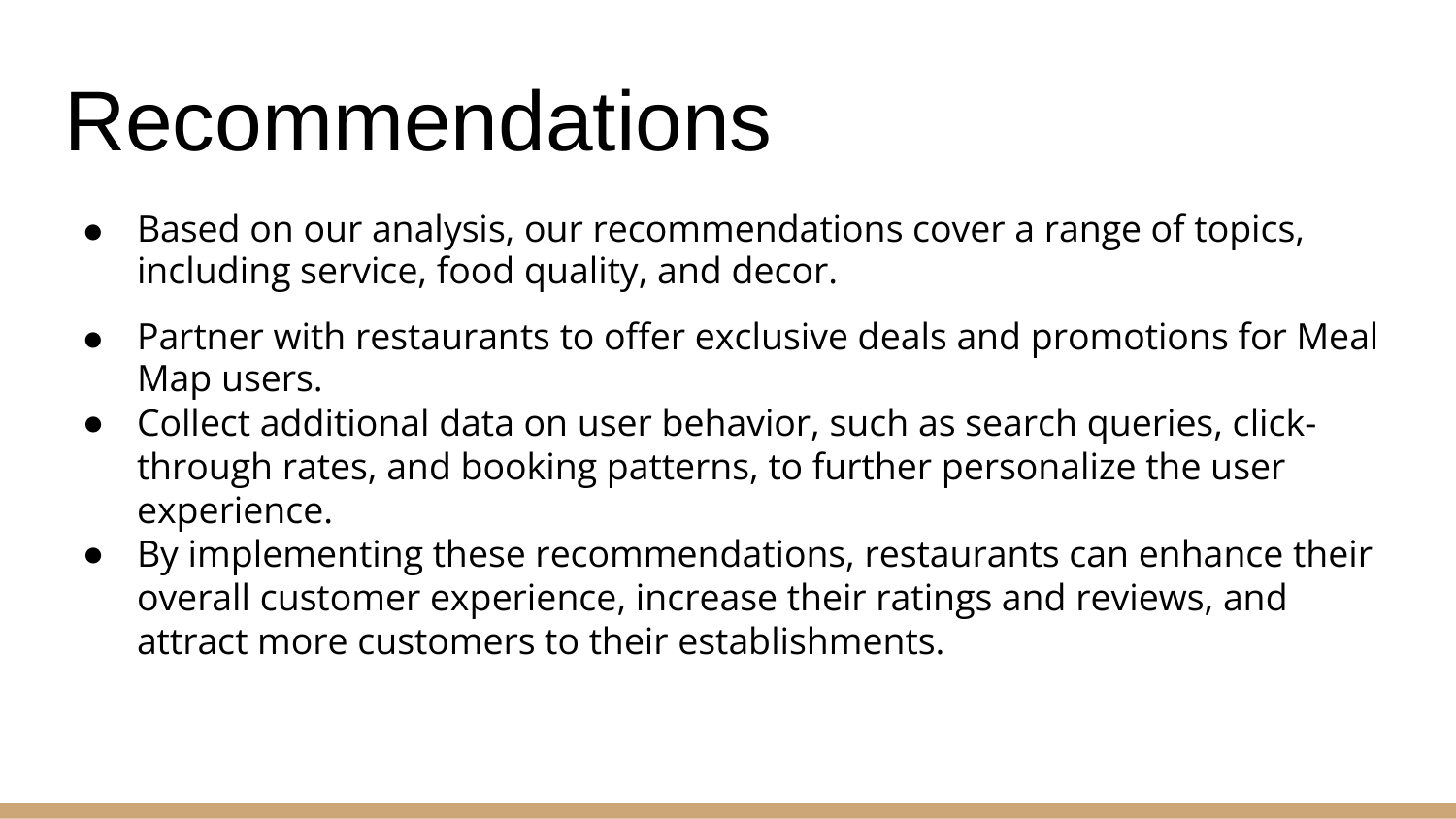

# Recommendations
Based on our analysis, our recommendations cover a range of topics, including service, food quality, and decor.
Partner with restaurants to offer exclusive deals and promotions for Meal Map users.
Collect additional data on user behavior, such as search queries, click-through rates, and booking patterns, to further personalize the user experience.
By implementing these recommendations, restaurants can enhance their overall customer experience, increase their ratings and reviews, and attract more customers to their establishments.